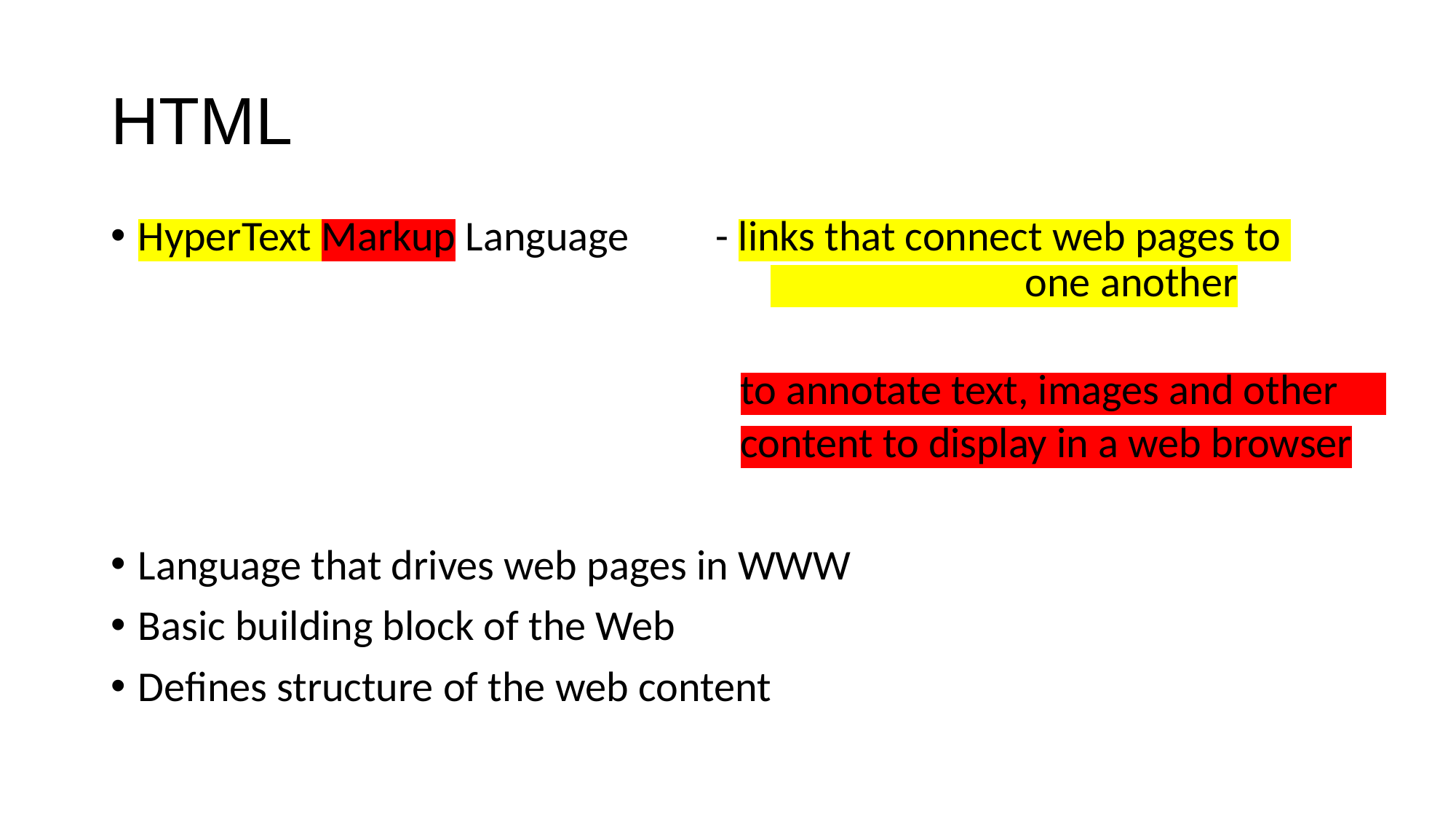

# HTML
HyperText Markup Language         - links that connect web pages to 						               one another

                    to annotate text, images and other
                    content to display in a web browser

Language that drives web pages in WWW
Basic building block of the Web
Defines structure of the web content